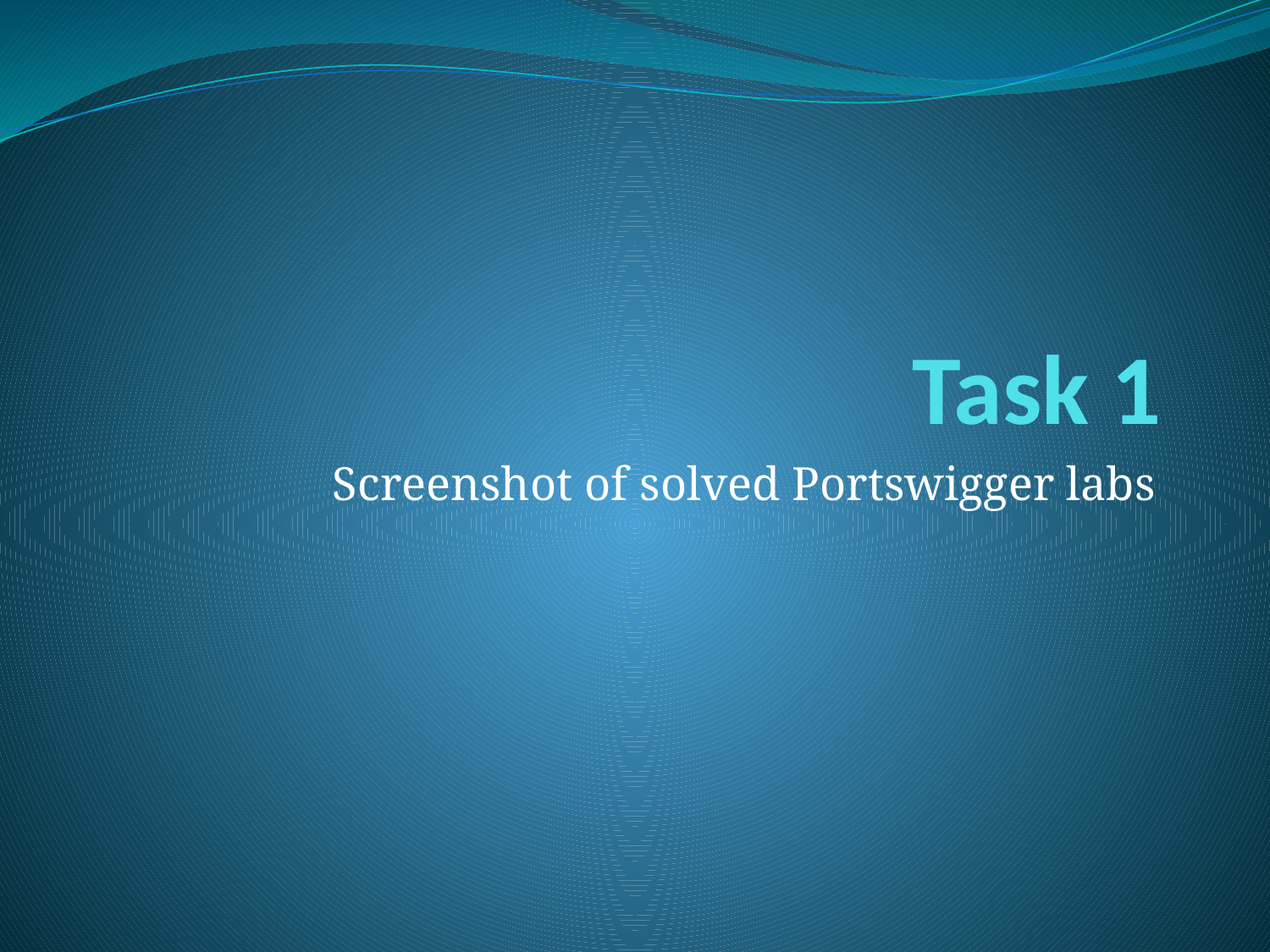

# Task 1
Screenshot of solved Portswigger labs